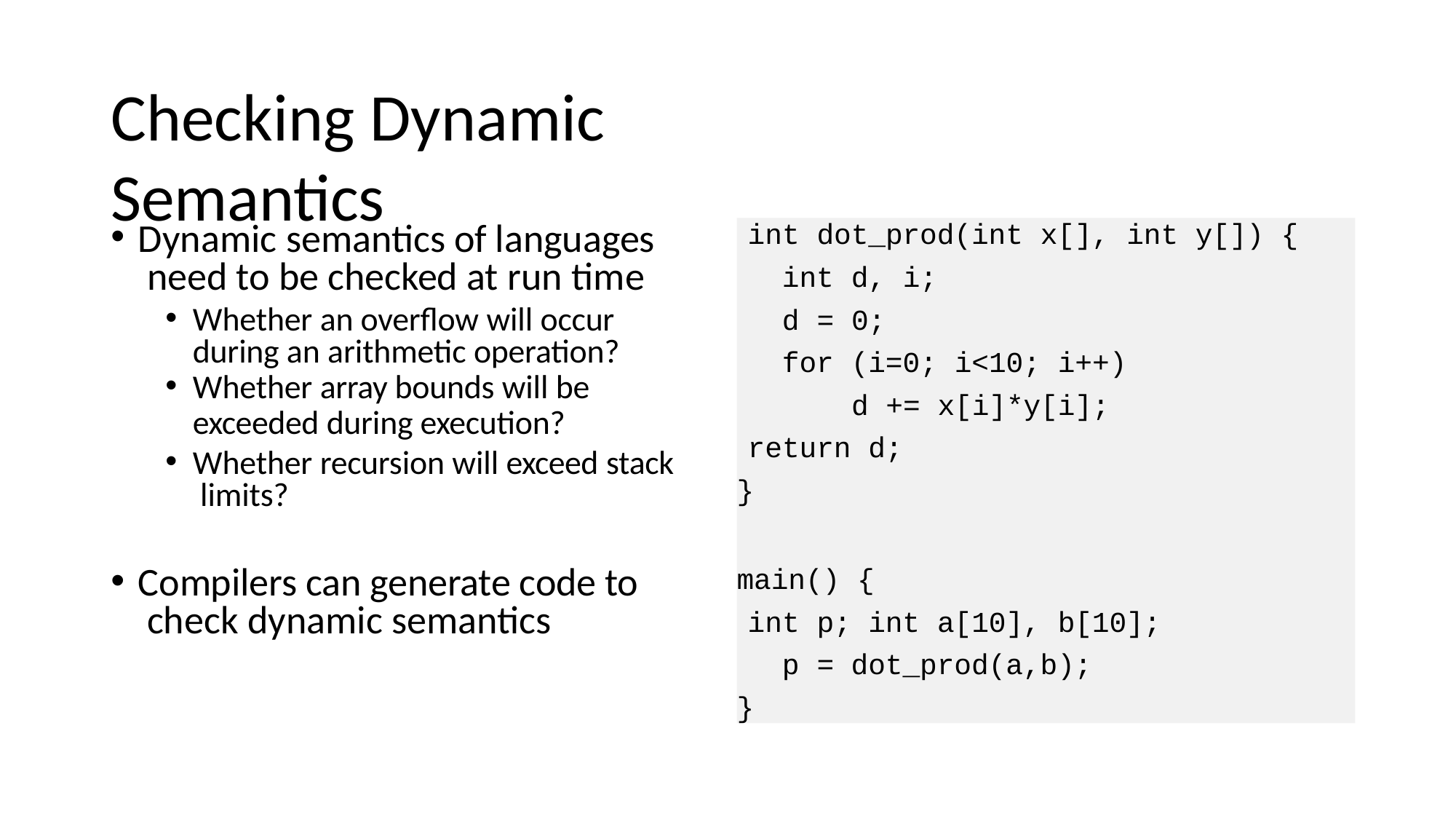

# Checking Dynamic Semantics
Dynamic semantics of languages  need to be checked at run time
Whether an overflow will occur  during an arithmetic operation?
Whether array bounds will be
exceeded during execution?
Whether recursion will exceed stack  limits?

Compilers can generate code to  check dynamic semantics
int dot_prod(int x[], int y[]) {
int d, i;
d = 0;
for (i=0; i<10; i++)   d += x[i]*y[i];
return d;
}

main() {
int p; int a[10], b[10];   p = dot_prod(a,b);
}